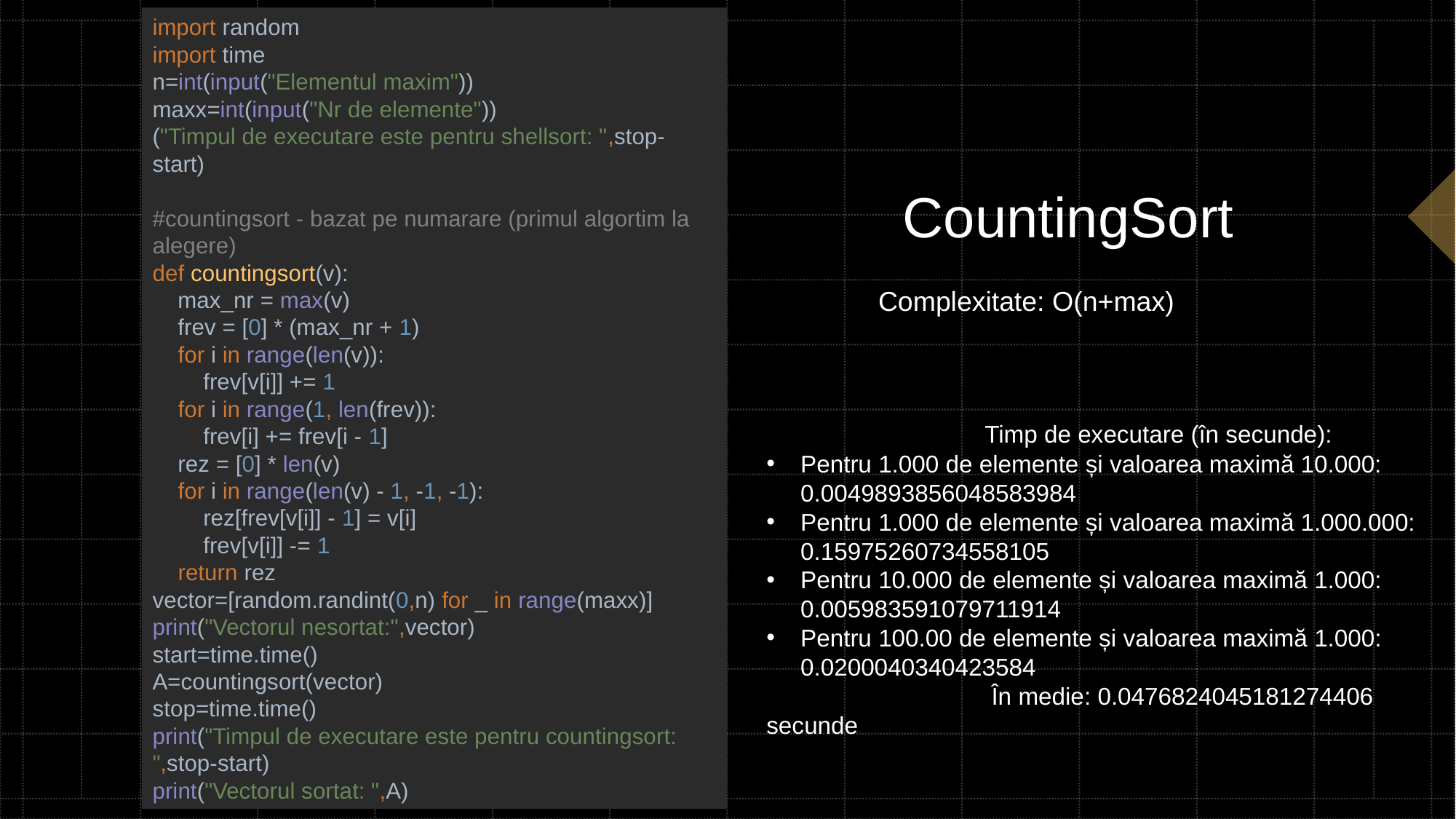

import random
import time
n=int(input("Elementul maxim"))
maxx=int(input("Nr de elemente"))
("Timpul de executare este pentru shellsort: ",stop-start)
#countingsort - bazat pe numarare (primul algortim la alegere)
def countingsort(v):
    max_nr = max(v)
    frev = [0] * (max_nr + 1)
    for i in range(len(v)):
        frev[v[i]] += 1
    for i in range(1, len(frev)):
        frev[i] += frev[i - 1]
    rez = [0] * len(v)
    for i in range(len(v) - 1, -1, -1):
        rez[frev[v[i]] - 1] = v[i]
        frev[v[i]] -= 1
    return rez
vector=[random.randint(0,n) for _ in range(maxx)]
print("Vectorul nesortat:",vector)
start=time.time()
A=countingsort(vector)
stop=time.time()
print("Timpul de executare este pentru countingsort: ",stop-start)
print("Vectorul sortat: ",A)
# CountingSort

Complexitate: O(n+max)
		Timp de executare (în secunde):
Pentru 1.000 de elemente și valoarea maximă 10.000: 0.0049893856048583984
Pentru 1.000 de elemente și valoarea maximă 1.000.000: 0.15975260734558105
Pentru 10.000 de elemente și valoarea maximă 1.000: 0.005983591079711914
Pentru 100.00 de elemente și valoarea maximă 1.000: 0.0200040340423584
		 În medie: 0.0476824045181274406 secunde